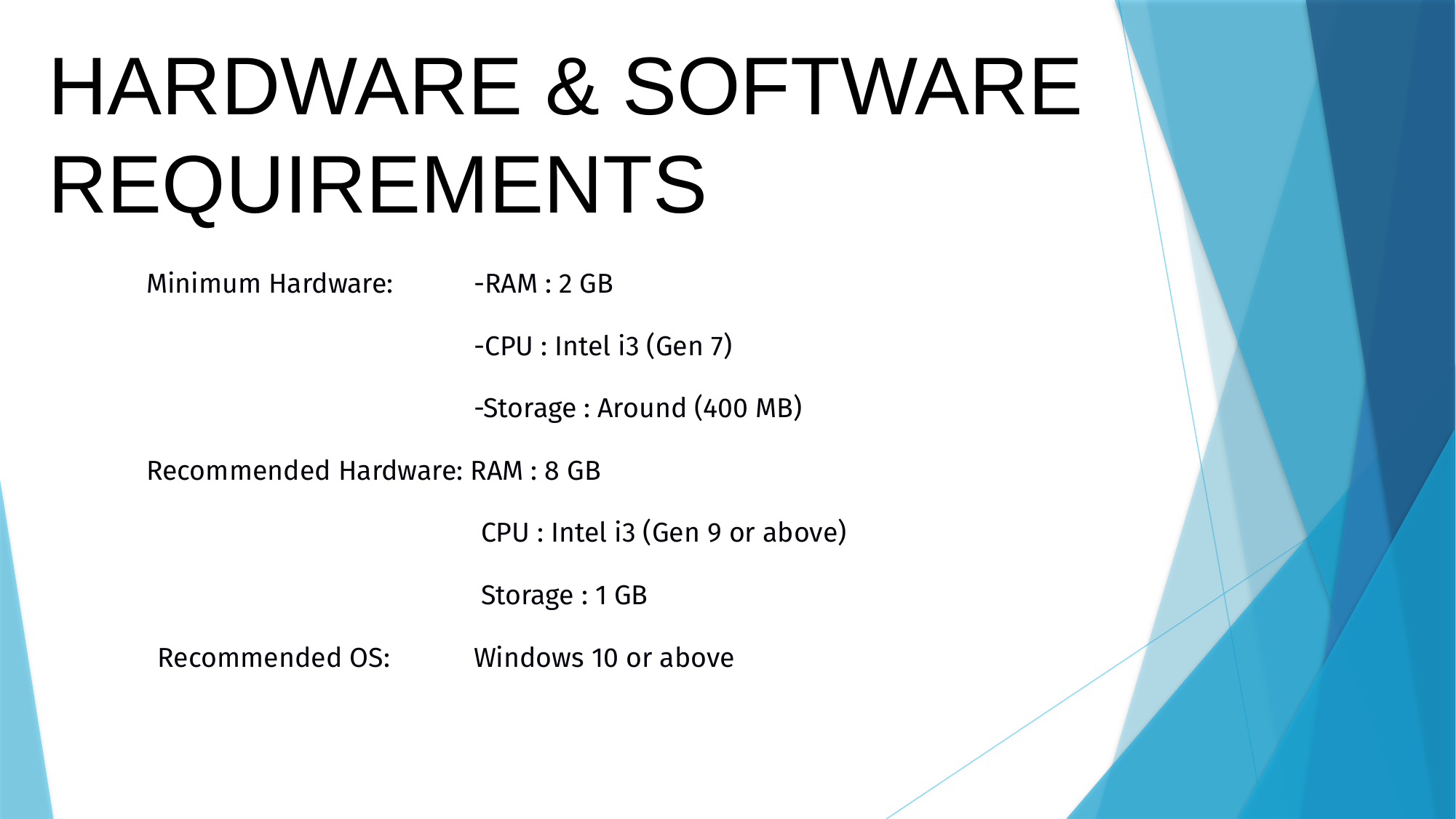

Content
HARDWARE & SOFTWARE REQUIREMENTS
OBJECTIVE
Minimum Hardware:	-RAM : 2 GB
			-CPU : Intel i3 (Gen 7)
			-Storage : Around (400 MB)
Recommended Hardware: RAM : 8 GB
			 CPU : Intel i3 (Gen 9 or above)
			 Storage : 1 GB
  Recommended OS: 	Windows 10 or above
The objective of this application is to go with a computerized system that manages the details about money lend by Credit Lender, and it helps users need not to worry about any detail about it.
This system enables the user to take money from a private credit lender in a very smooth, difficult less and easy operations.

USE CASE DIAGRAM
Kanani Jenish (206230307037)
Devang Sharma(206230307054)

ENTITY RELATIONSHIP DIAGRAM
SEQUENCE DIAGRAM
ACTIVITY DIAGRAM
ACTIVITY DIAGRAM COMMISION
CMS (Credit management system)